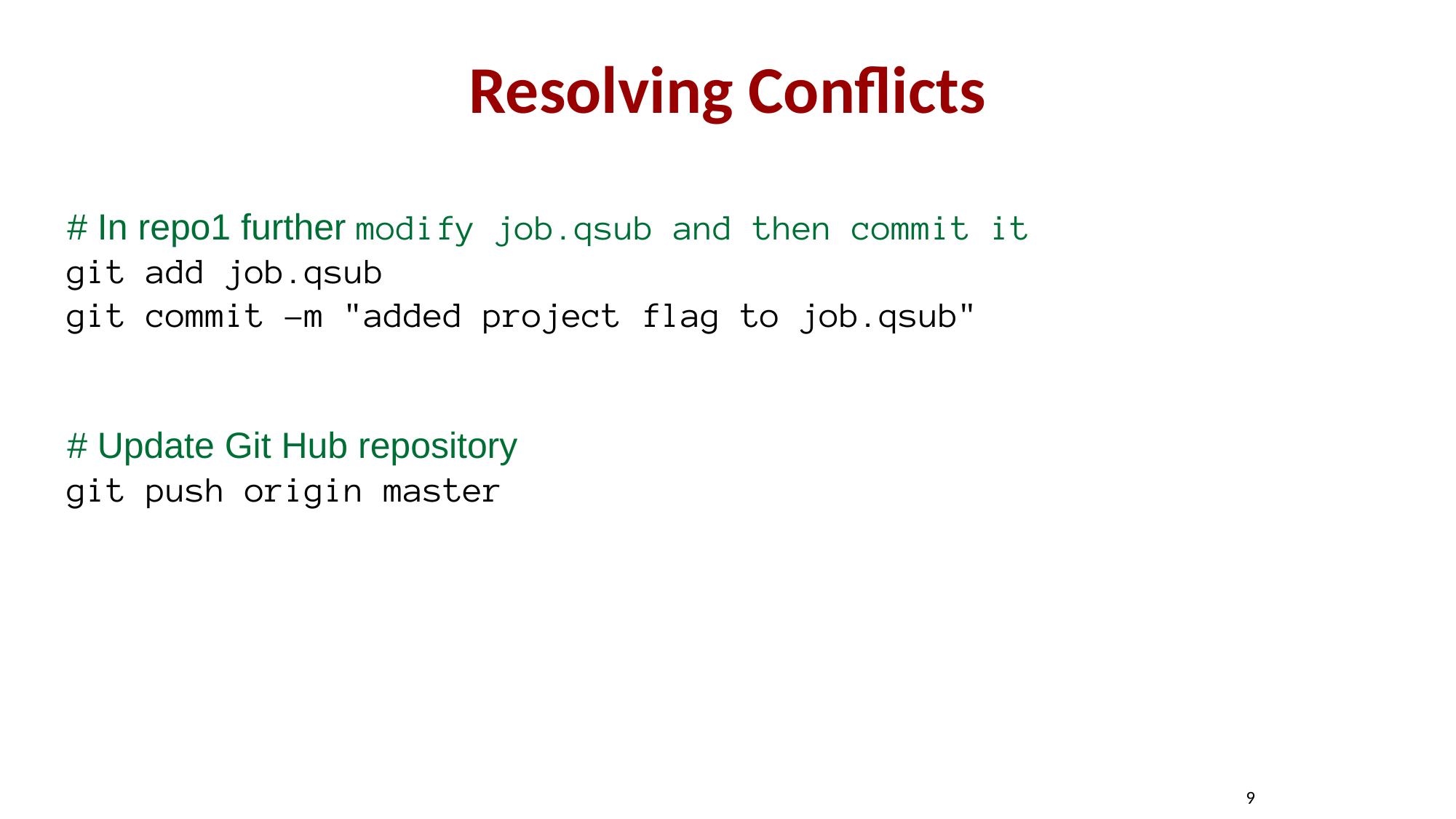

# Resolving Conflicts

# In repo1 further modify job.qsub and then commit it
git add job.qsub
git commit –m "added project flag to job.qsub"

# Update Git Hub repository
git push origin master

9